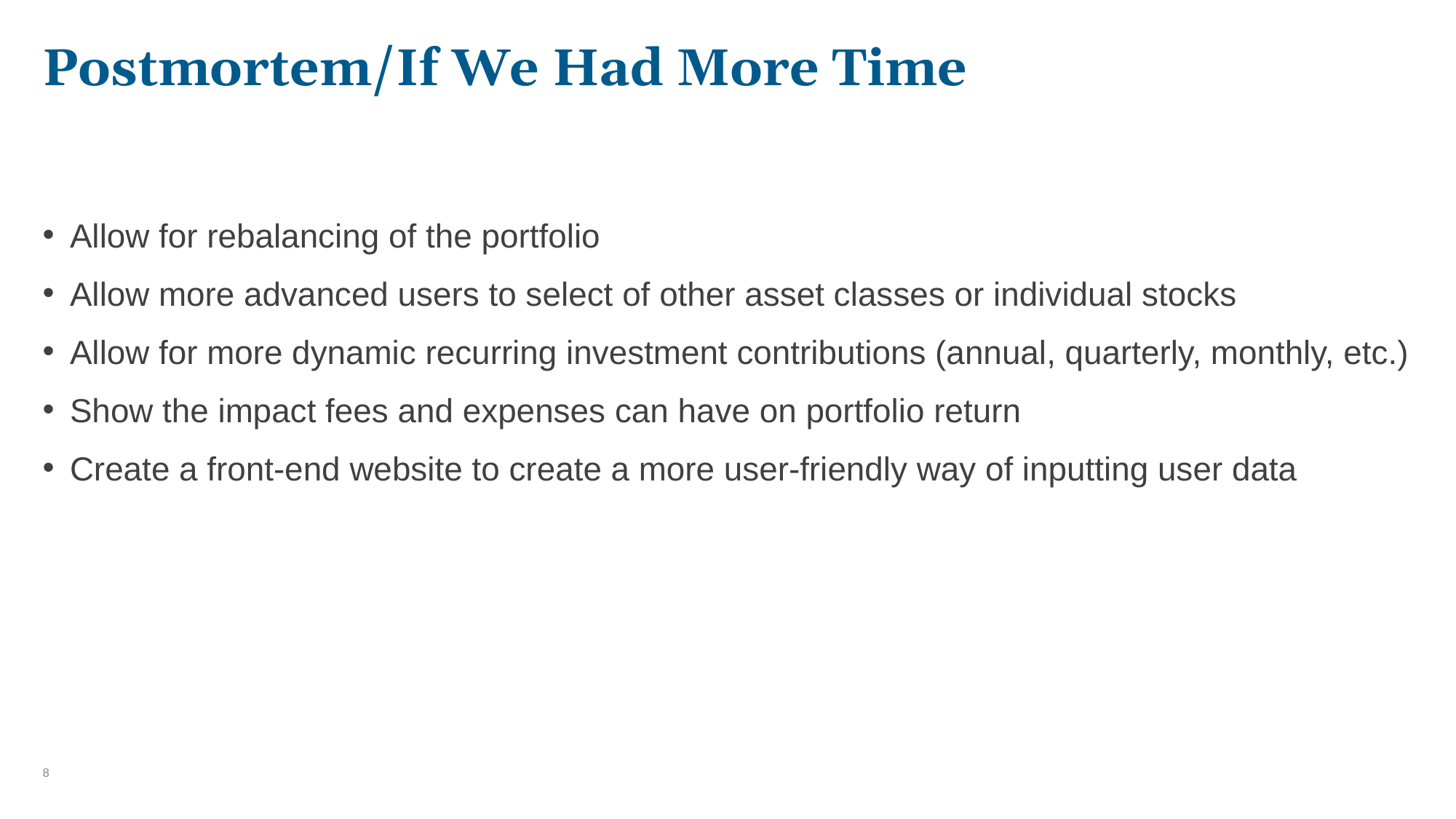

# Postmortem/If We Had More Time
Allow for rebalancing of the portfolio
Allow more advanced users to select of other asset classes or individual stocks
Allow for more dynamic recurring investment contributions (annual, quarterly, monthly, etc.)
Show the impact fees and expenses can have on portfolio return
Create a front-end website to create a more user-friendly way of inputting user data
8